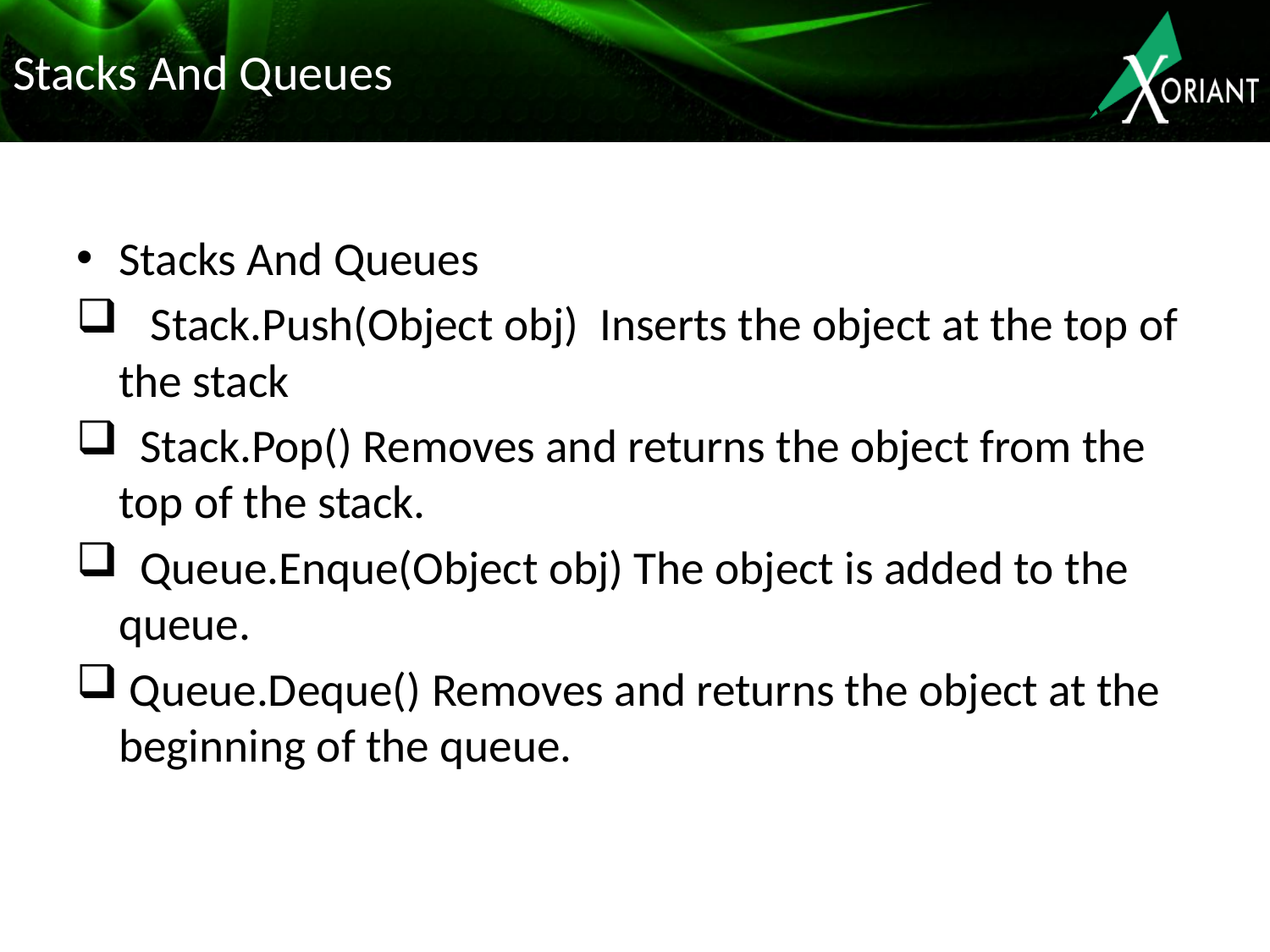

# Stacks And Queues
Stacks And Queues
   Stack.Push(Object obj)  Inserts the object at the top of the stack
  Stack.Pop() Removes and returns the object from the top of the stack.
  Queue.Enque(Object obj) The object is added to the queue.
 Queue.Deque() Removes and returns the object at the beginning of the queue.